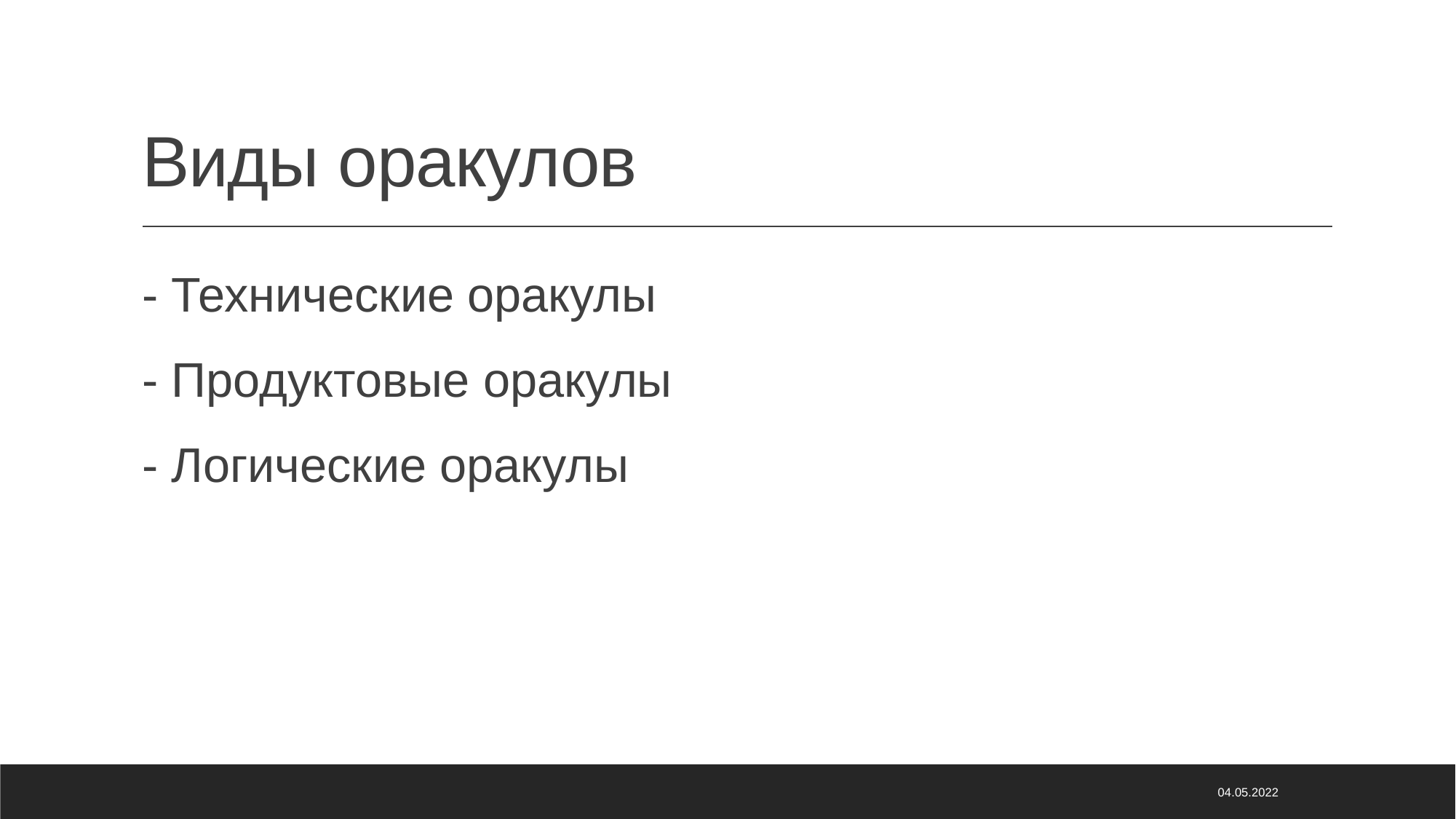

# Виды оракулов
- Технические оракулы
- Продуктовые оракулы
- Логические оракулы

04.05.2022